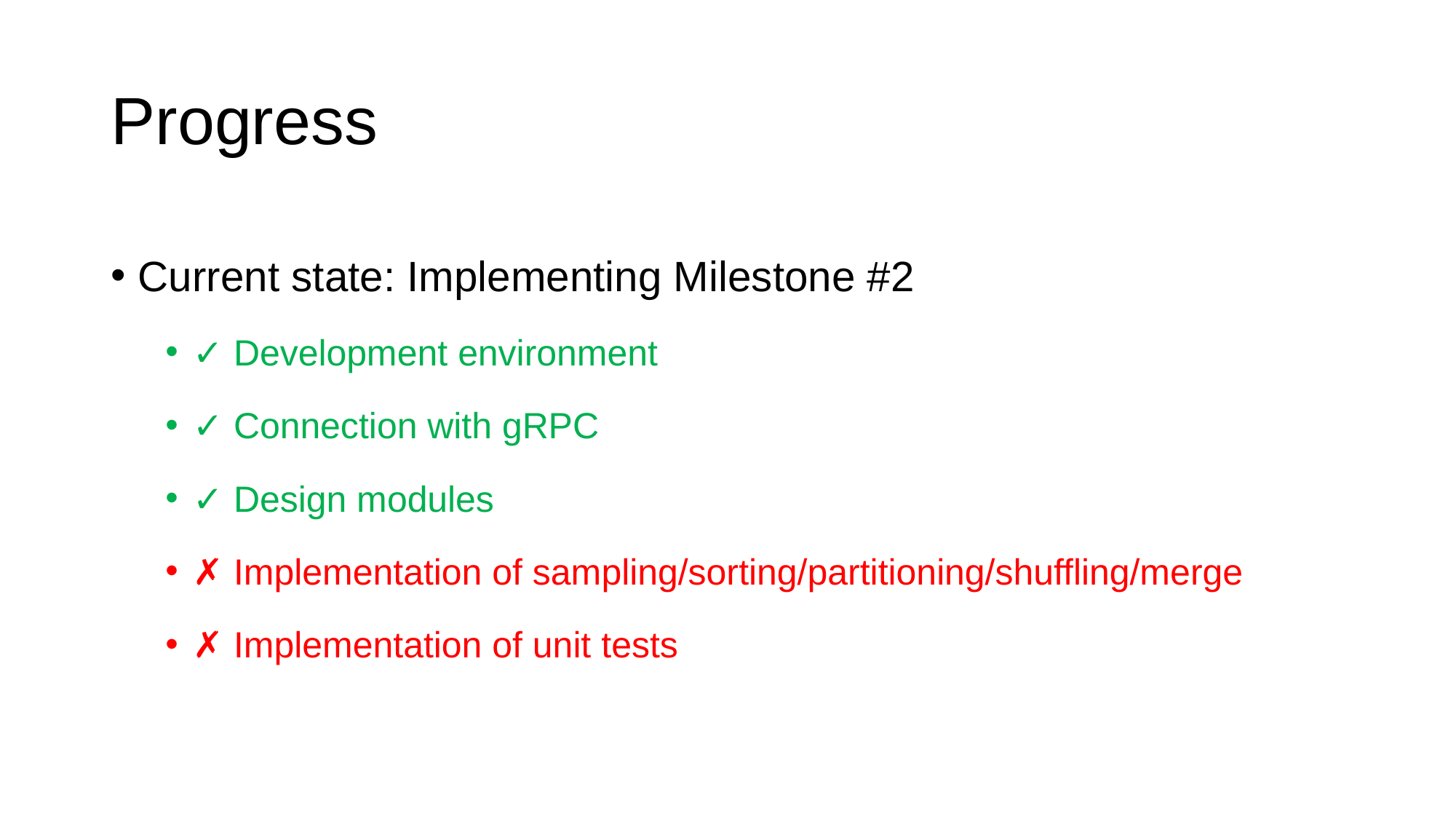

# Progress
Current state: Implementing Milestone #2
✓ Development environment
✓ Connection with gRPC
✓ Design modules
✗ Implementation of sampling/sorting/partitioning/shuffling/merge
✗ Implementation of unit tests